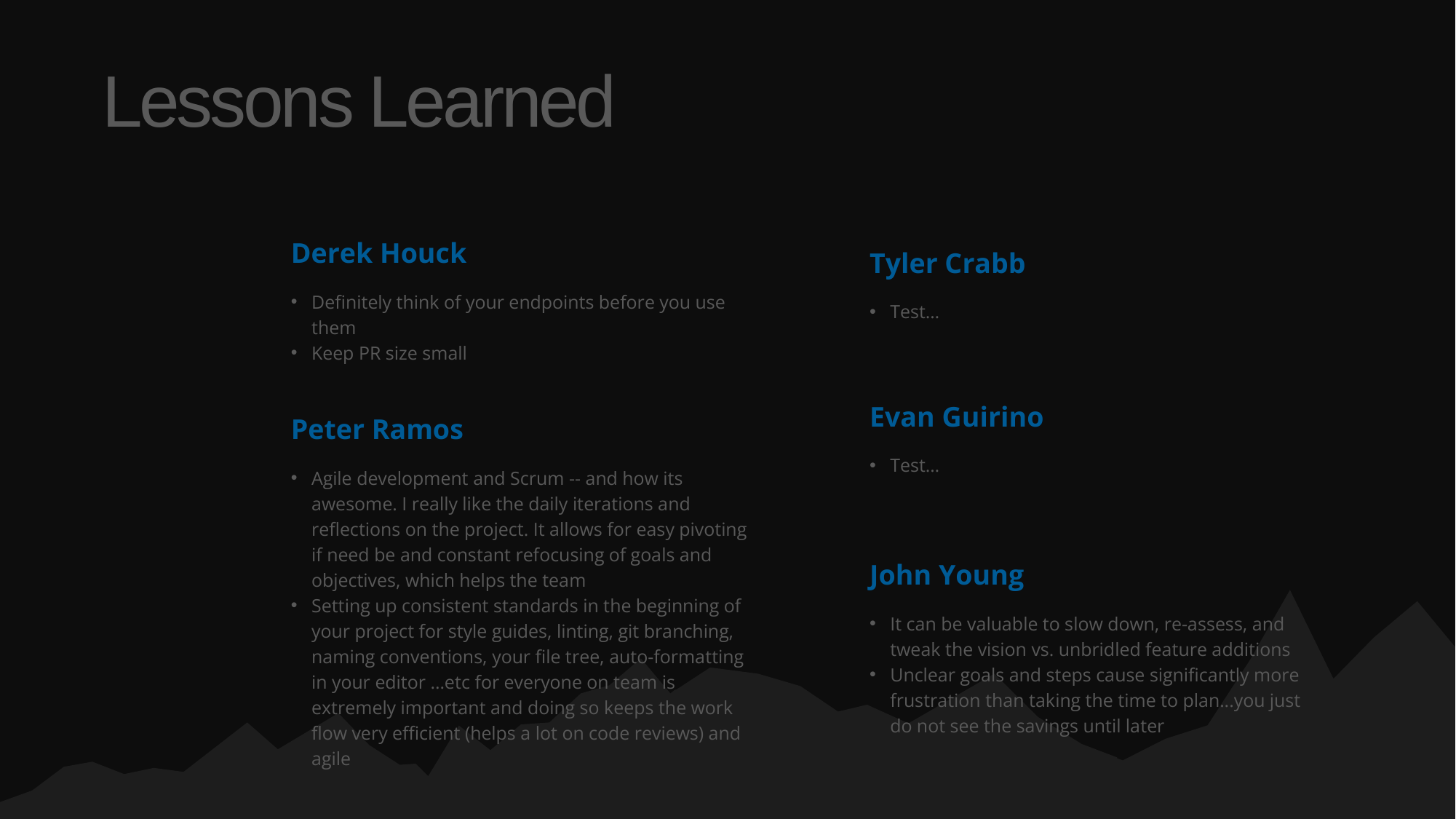

# Lessons Learned
Tyler Crabb
Test…
Derek Houck
Definitely think of your endpoints before you use them
Keep PR size small
Evan Guirino
Test…
Peter Ramos
Agile development and Scrum -- and how its awesome. I really like the daily iterations and reflections on the project. It allows for easy pivoting if need be and constant refocusing of goals and objectives, which helps the team
Setting up consistent standards in the beginning of your project for style guides, linting, git branching, naming conventions, your file tree, auto-formatting in your editor ...etc for everyone on team is extremely important and doing so keeps the work flow very efficient (helps a lot on code reviews) and agile
John Young
It can be valuable to slow down, re-assess, and tweak the vision vs. unbridled feature additions
Unclear goals and steps cause significantly more frustration than taking the time to plan...you just do not see the savings until later